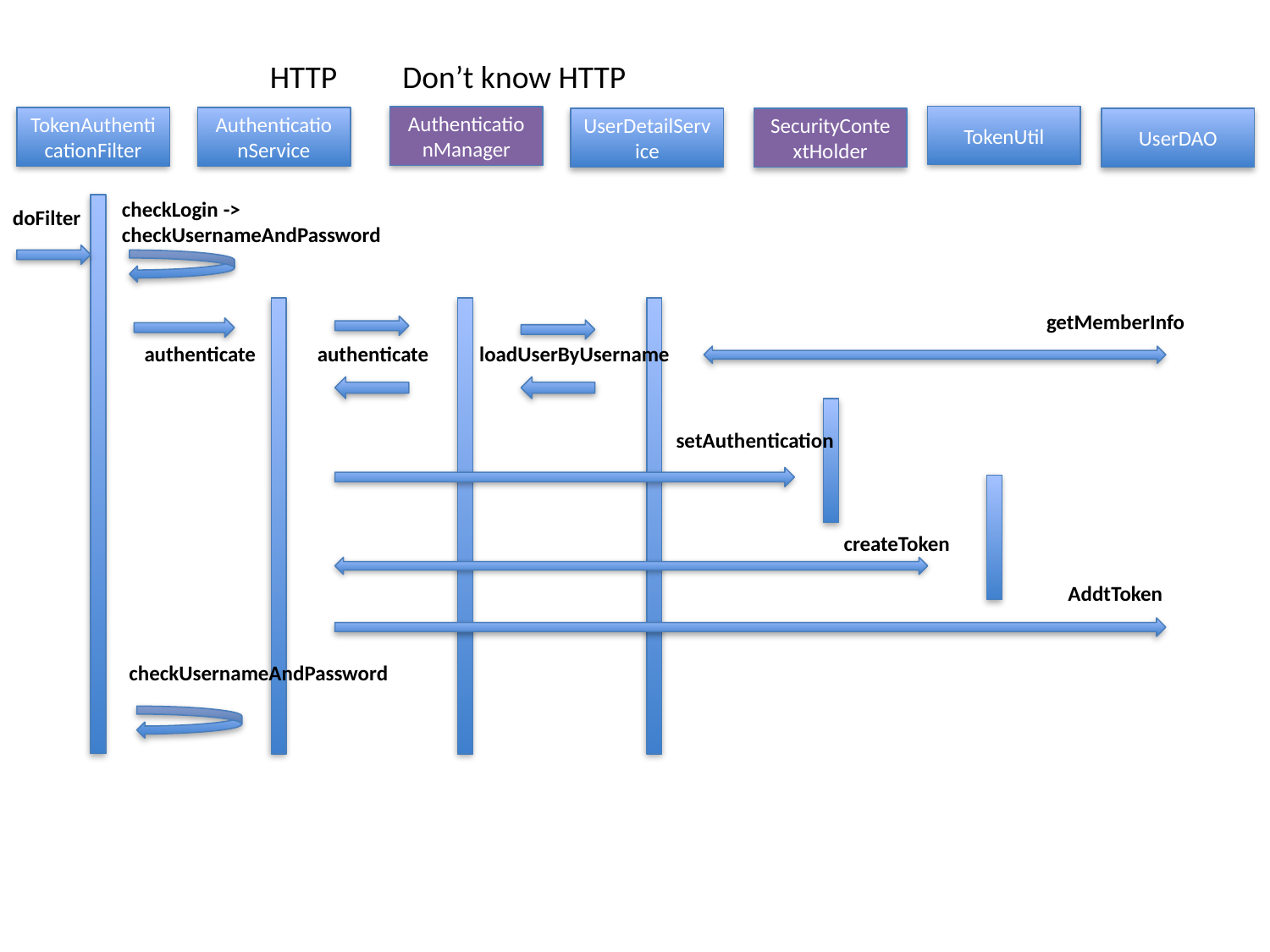

HTTP
Don’t know HTTP
TokenUtil
AuthenticationManager
TokenAuthenticationFilter
AuthenticationService
UserDetailService
SecurityContextHolder
UserDAO
checkLogin ->
checkUsernameAndPassword

doFilter

getMemberInfo

authenticate
authenticate
loadUserByUsername

setAuthentication

createToken

AddtToken

checkUsernameAndPassword